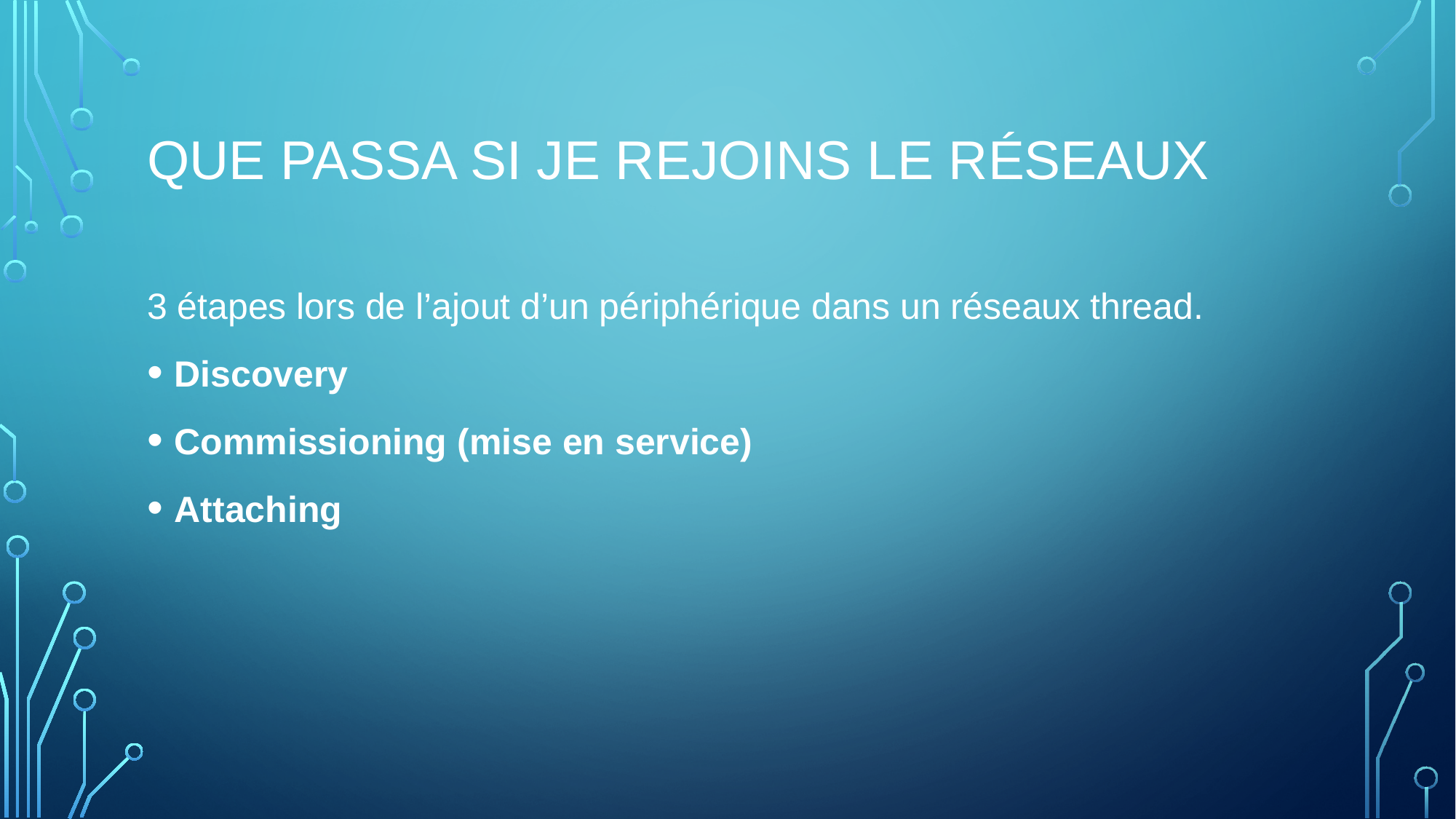

# Que passa si je rejoins le réseaux
3 étapes lors de l’ajout d’un périphérique dans un réseaux thread.
Discovery
Commissioning (mise en service)
Attaching